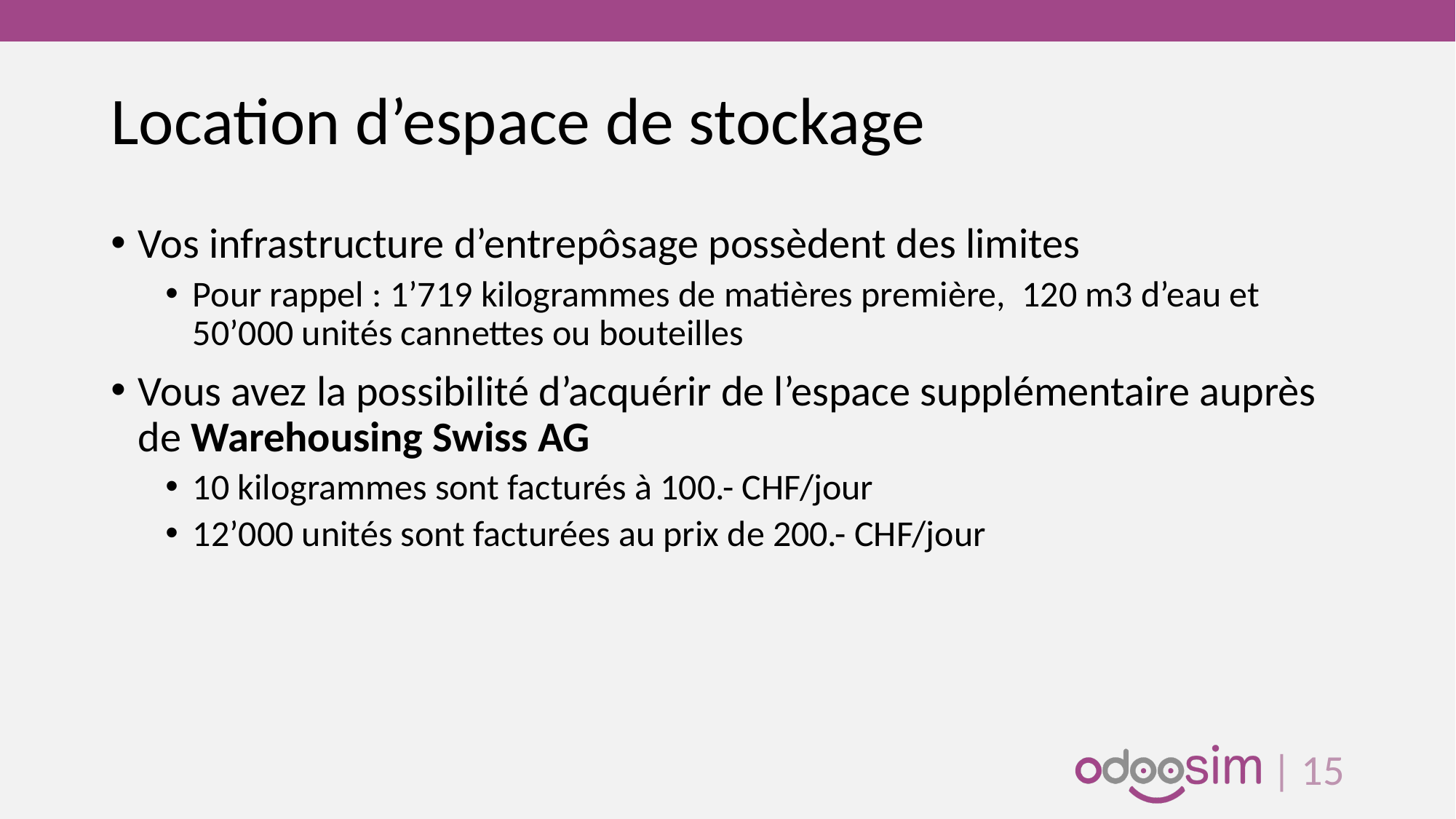

# Location d’espace de stockage
Vos infrastructure d’entrepôsage possèdent des limites
Pour rappel : 1’719 kilogrammes de matières première,  120 m3 d’eau et 50’000 unités cannettes ou bouteilles
Vous avez la possibilité d’acquérir de l’espace supplémentaire auprès de Warehousing Swiss AG
10 kilogrammes sont facturés à 100.- CHF/jour
12’000 unités sont facturées au prix de 200.- CHF/jour
| 15